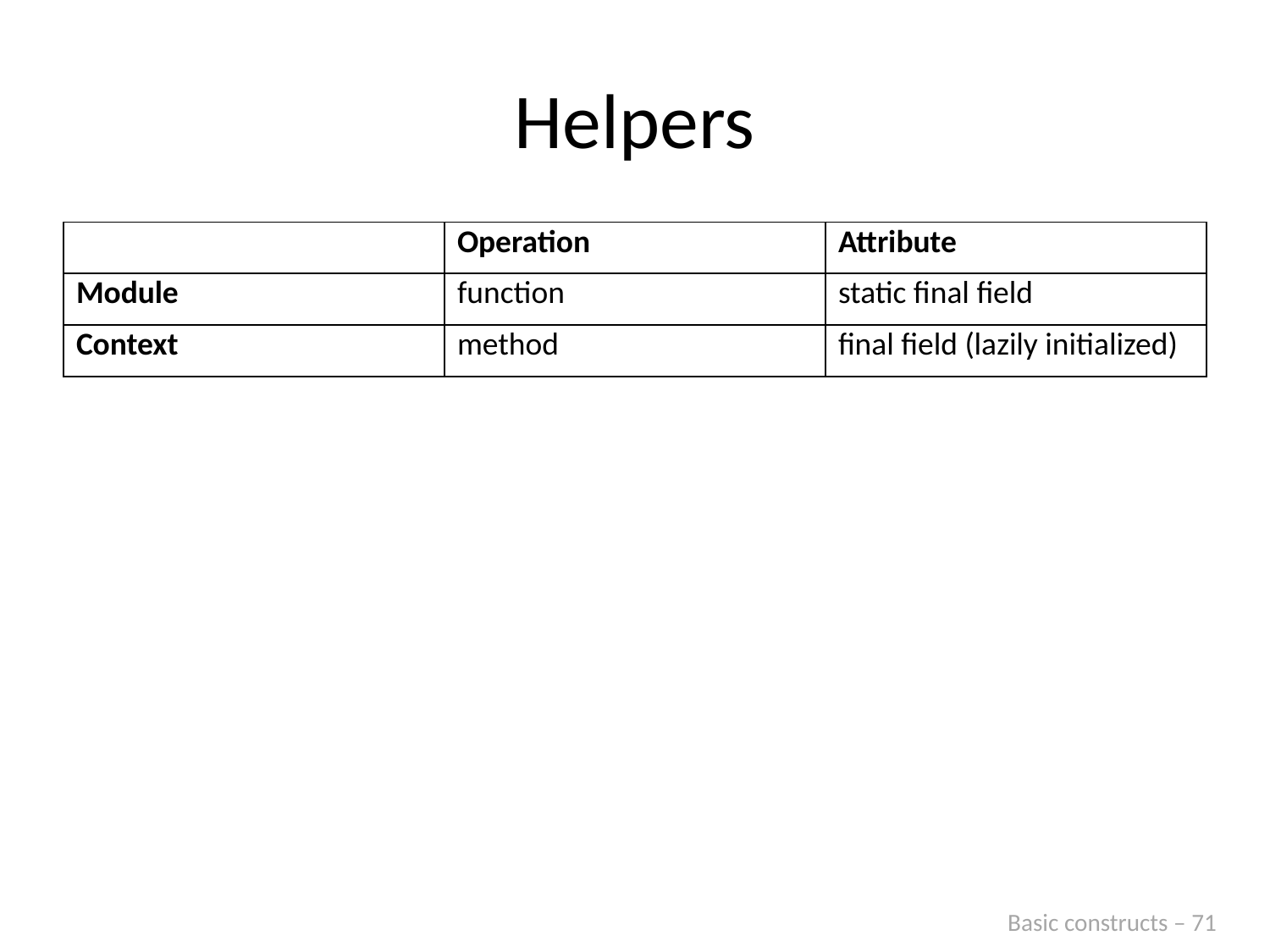

# Helpers
|  | Operation | Attribute |
| --- | --- | --- |
| Module | function | static final field |
| Context | method | final field (lazily initialized) |
Basic constructs – 71